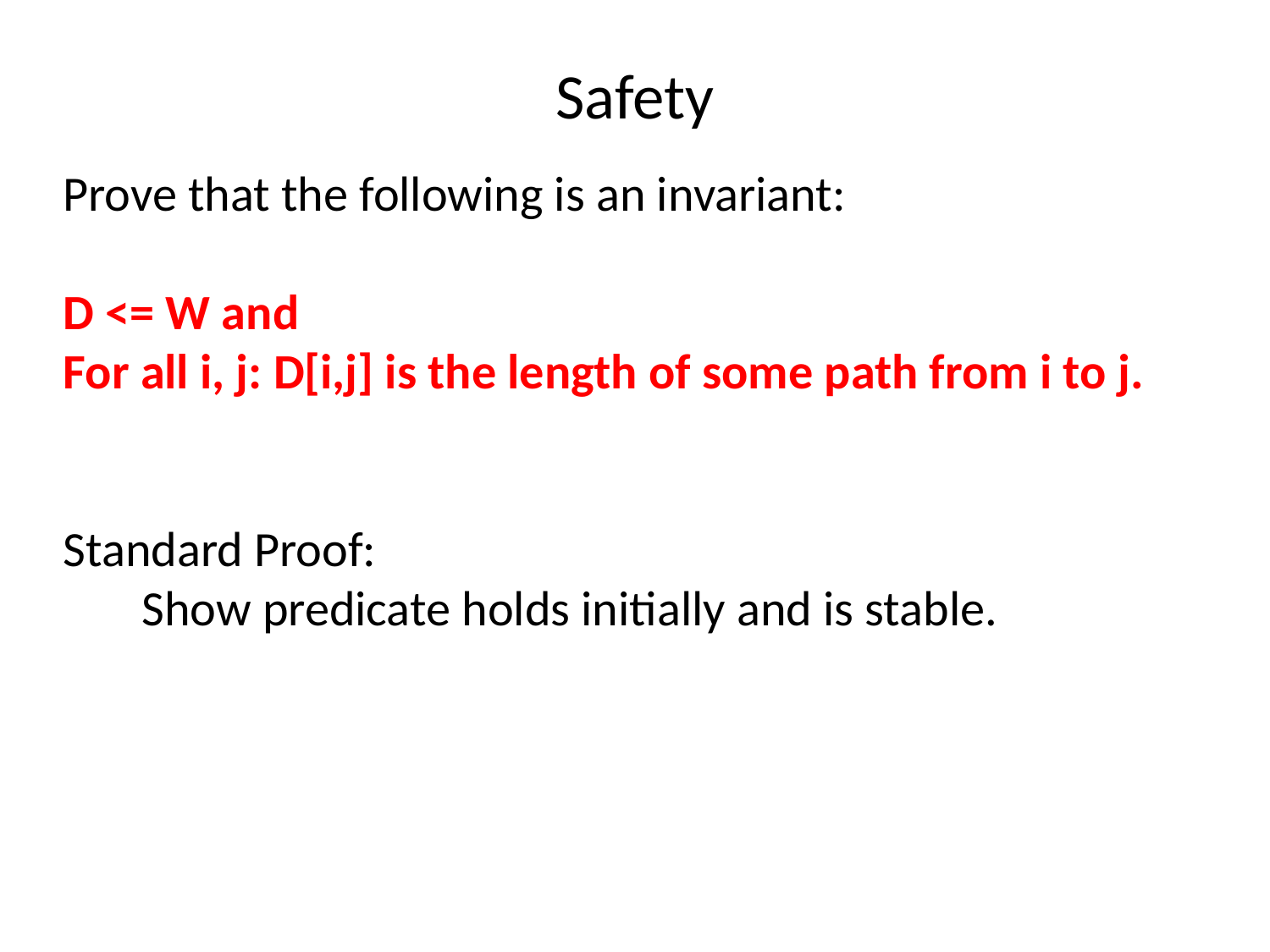

Safety
Prove that the following is an invariant:

D <= W and
For all i, j: D[i,j] is the length of some path from i to j.

Standard Proof:
       Show predicate holds initially and is stable.